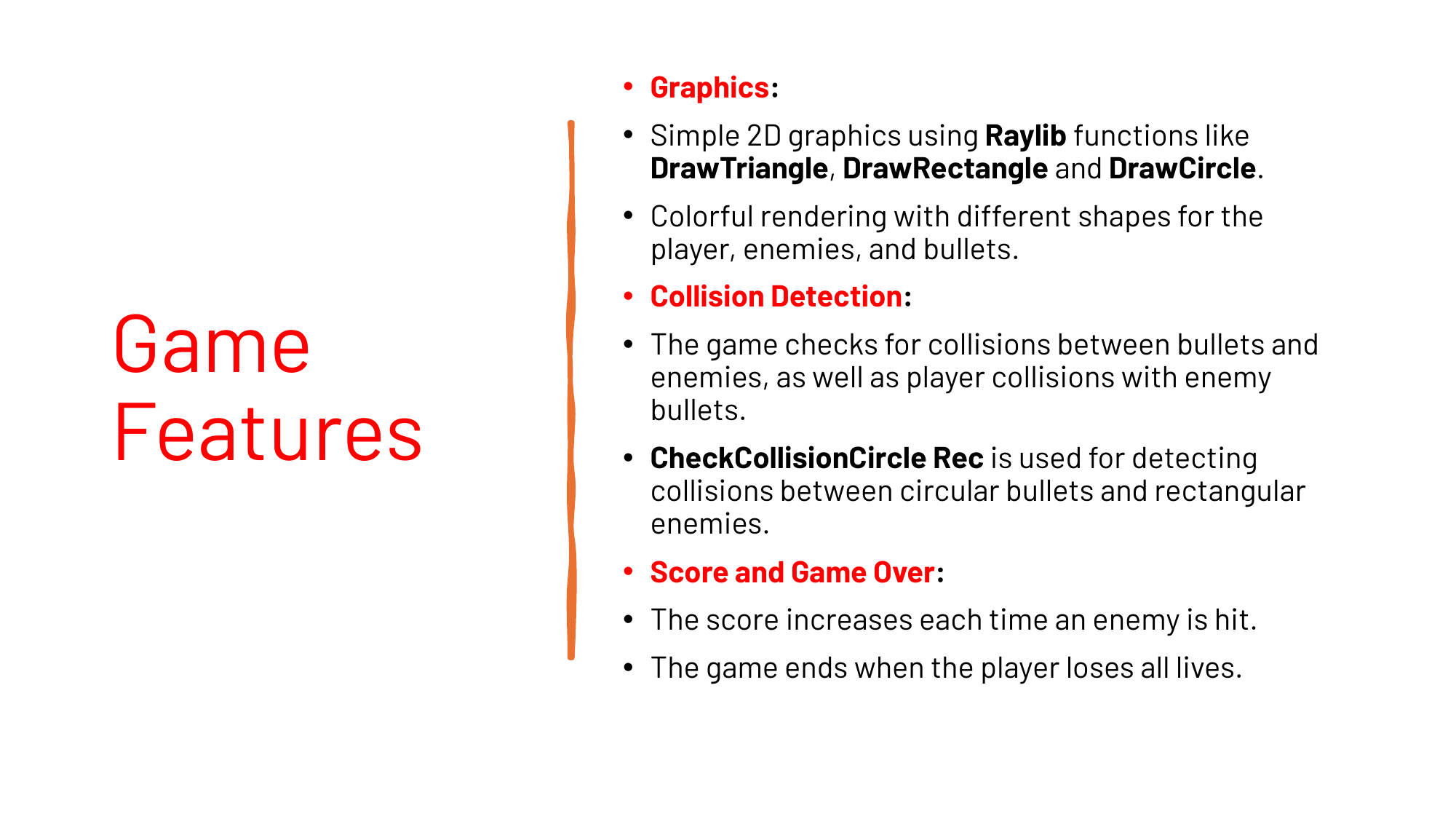

# Game Features
Graphics:
Simple 2D graphics using Raylib functions like DrawTriangle, DrawRectangle and DrawCircle.
Colorful rendering with different shapes for the player, enemies, and bullets.
Collision Detection:
The game checks for collisions between bullets and enemies, as well as player collisions with enemy bullets.
CheckCollisionCircle Rec is used for detecting collisions between circular bullets and rectangular enemies.
Score and Game Over:
The score increases each time an enemy is hit.
The game ends when the player loses all lives.